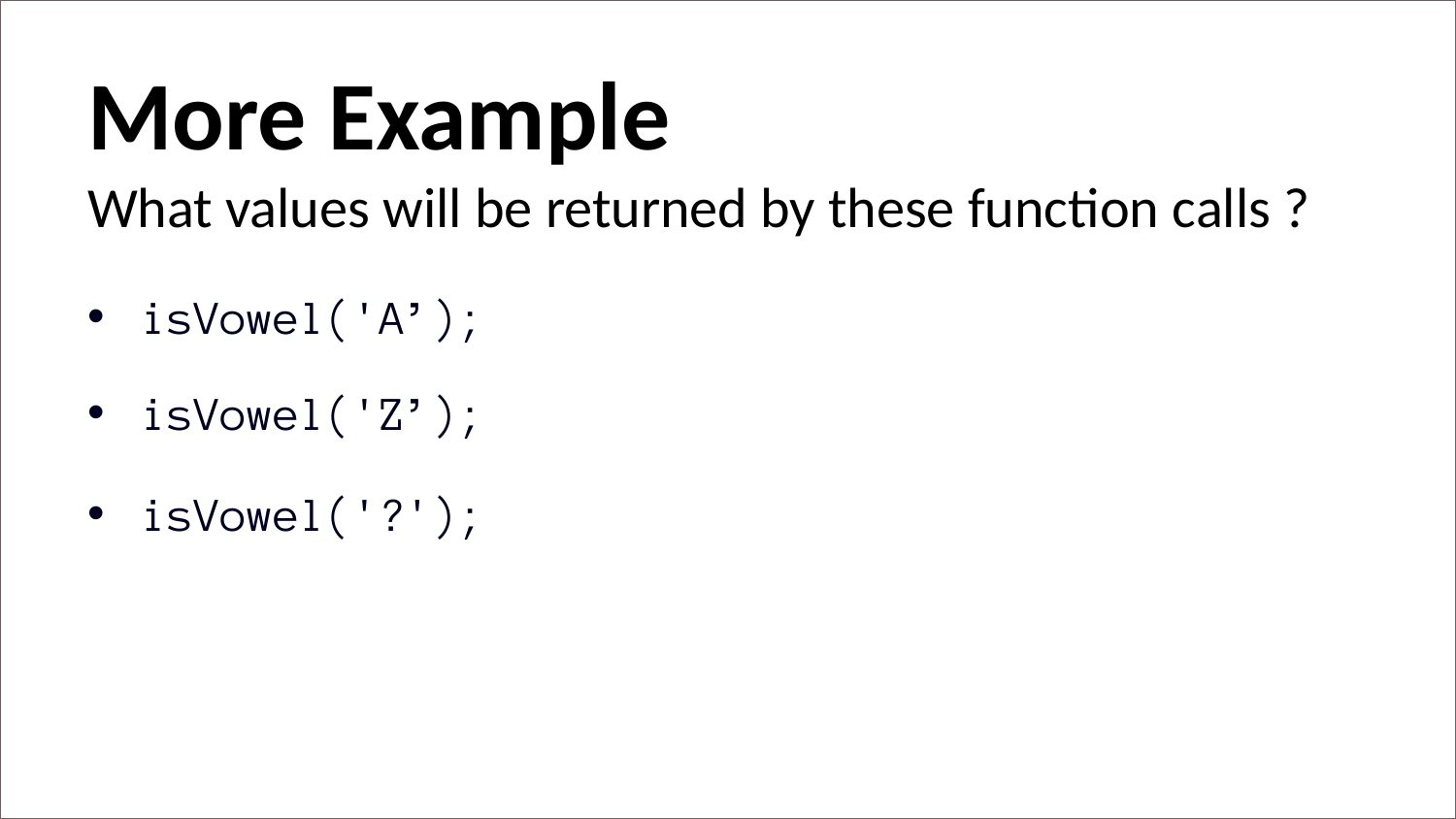

More Example
What values will be returned by these function calls ?

isVowel('A’);

isVowel('Z’);

isVowel('?');